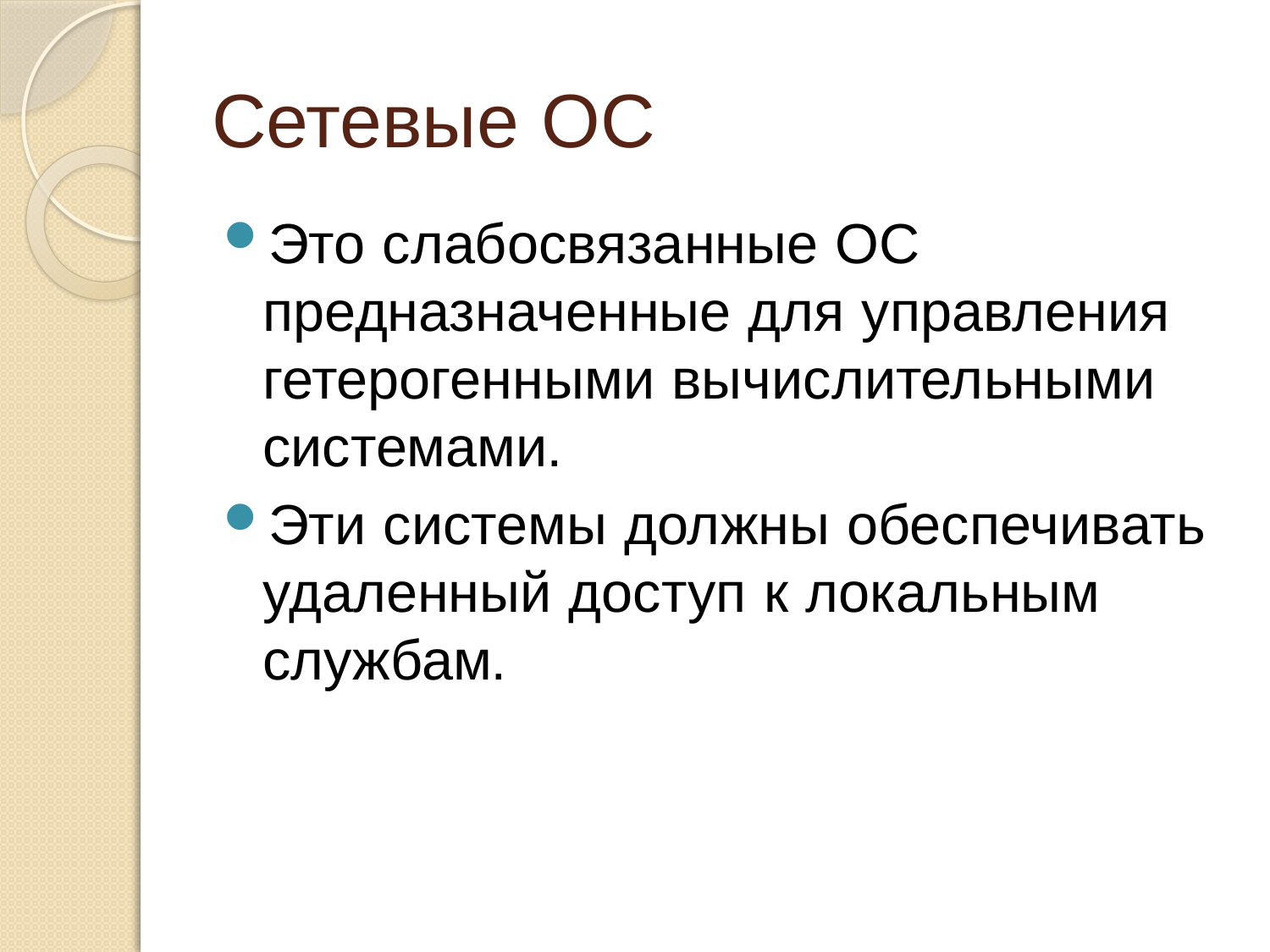

# Сетевые ОС
Это слабосвязанные ОС предназначенные для управления гетерогенными вычислительными системами.
Эти системы должны обеспечивать удаленный доступ к локальным службам.